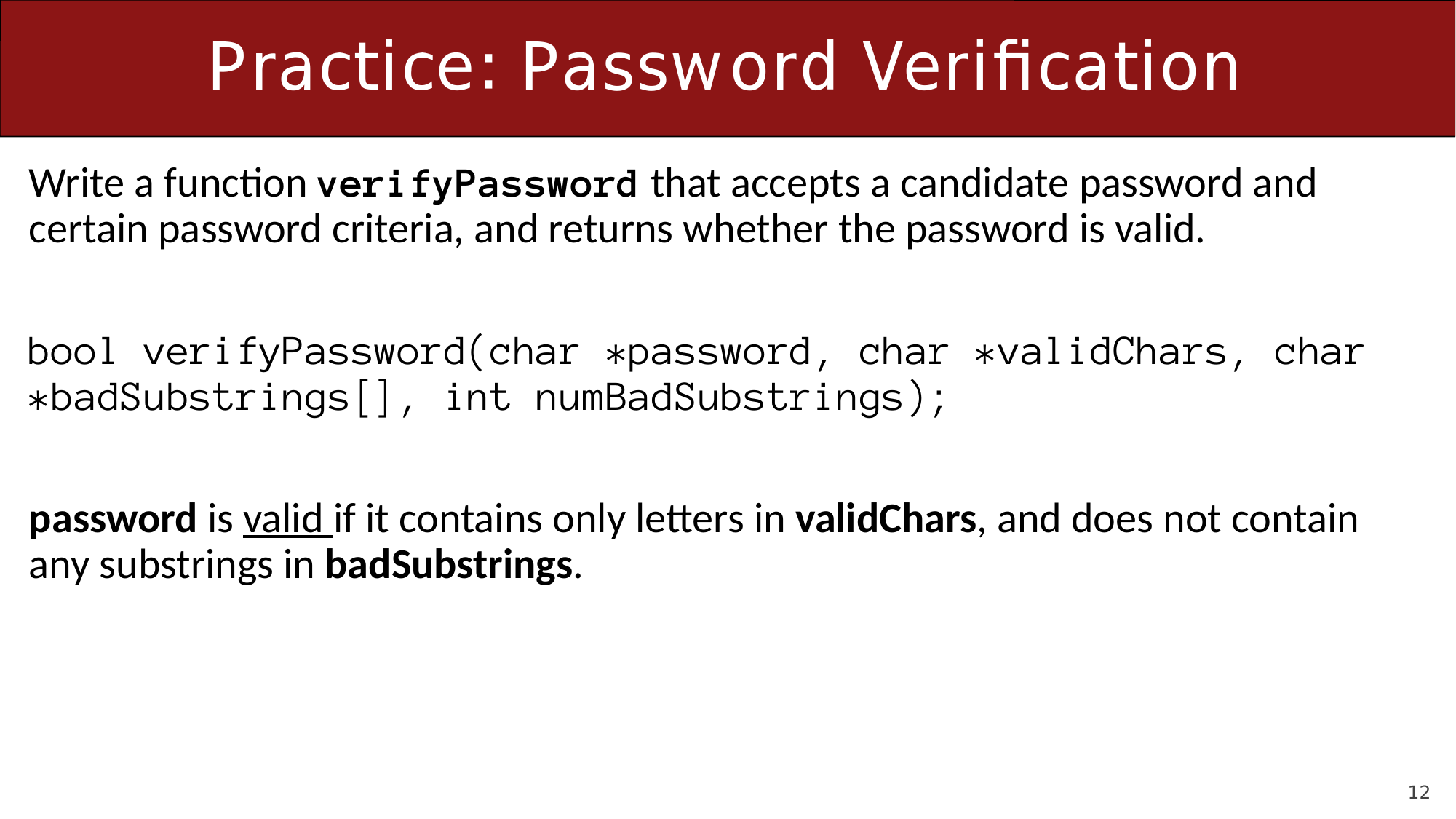

# Practice: Password Verification
Write a function verifyPassword that accepts a candidate password and certain password criteria, and returns whether the password is valid.

bool verifyPassword(char *password, char *validChars, char *badSubstrings[], int numBadSubstrings);

password is valid if it contains only letters in validChars, and does not contain any substrings in badSubstrings.